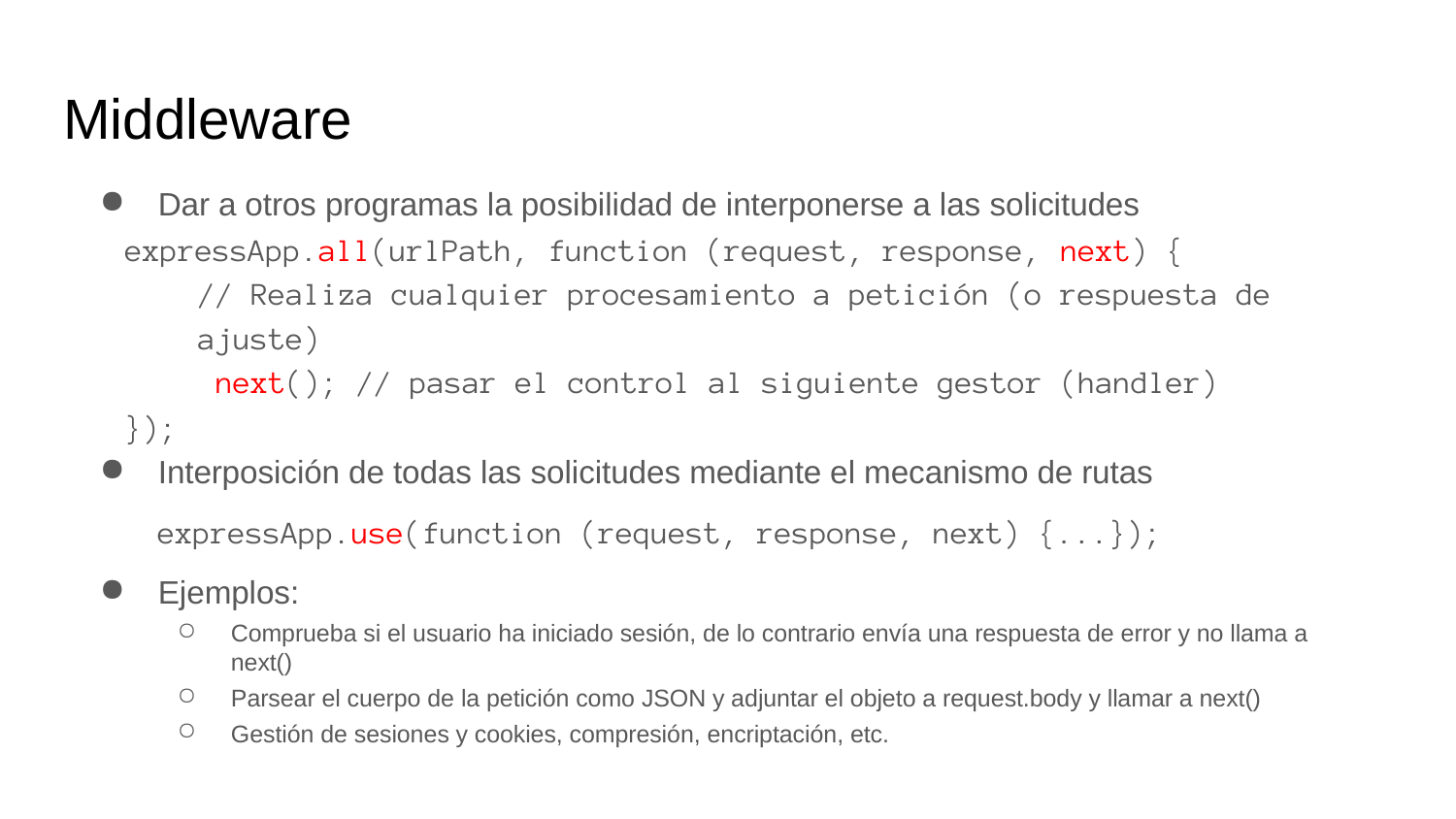

# Middleware
Dar a otros programas la posibilidad de interponerse a las solicitudes
expressApp.all(urlPath, function (request, response, next) {
// Realiza cualquier procesamiento a petición (o respuesta de ajuste)
 next(); // pasar el control al siguiente gestor (handler)
});
Interposición de todas las solicitudes mediante el mecanismo de rutas
expressApp.use(function (request, response, next) {...});
Ejemplos:
Comprueba si el usuario ha iniciado sesión, de lo contrario envía una respuesta de error y no llama a next()
Parsear el cuerpo de la petición como JSON y adjuntar el objeto a request.body y llamar a next()
Gestión de sesiones y cookies, compresión, encriptación, etc.